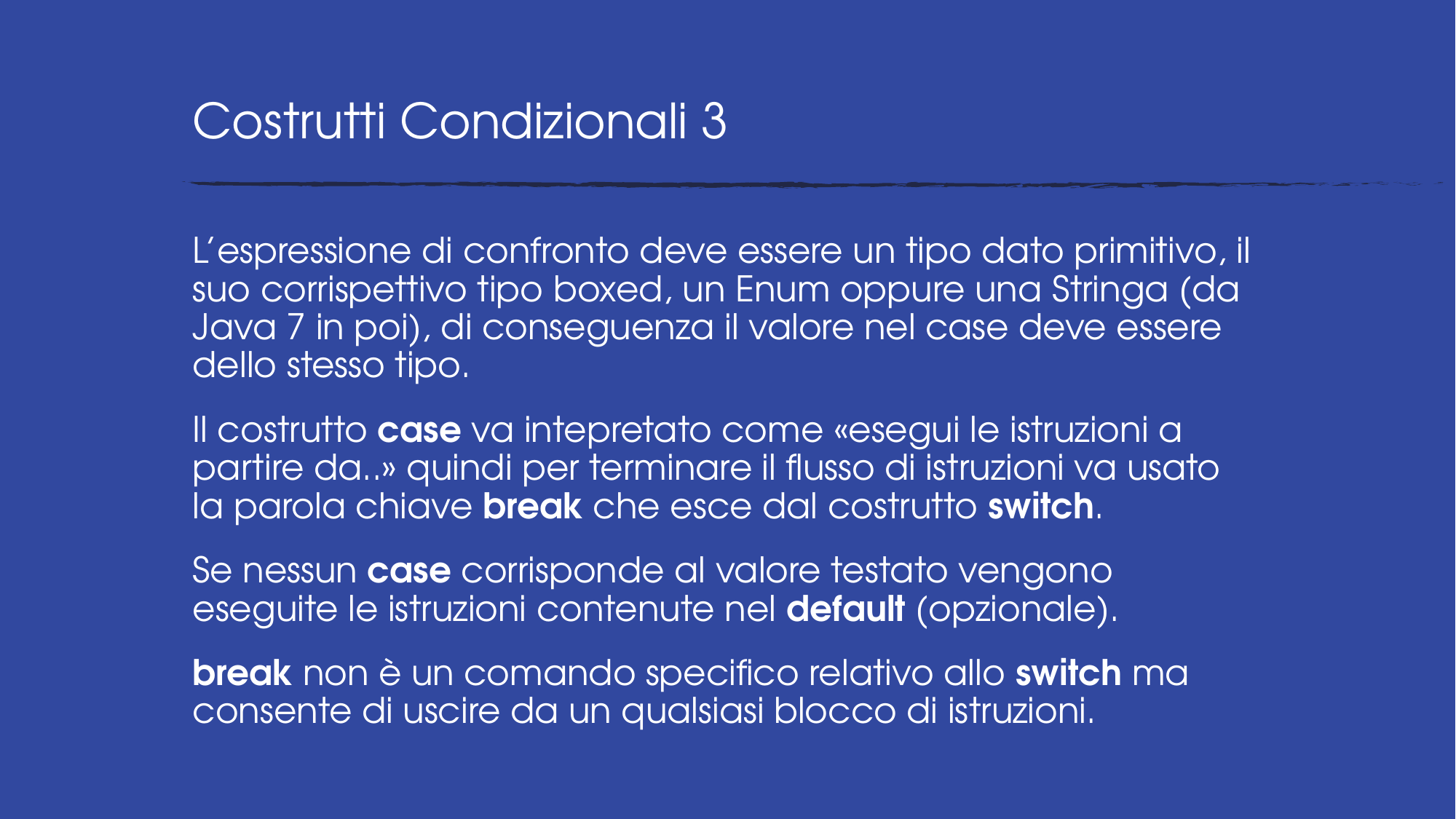

# Costrutti Condizionali 3
L’espressione di confronto deve essere un tipo dato primitivo, il suo corrispettivo tipo boxed, un Enum oppure una Stringa (da Java 7 in poi), di conseguenza il valore nel case deve essere dello stesso tipo.
Il costrutto case va intepretato come «esegui le istruzioni a partire da..» quindi per terminare il flusso di istruzioni va usato la parola chiave break che esce dal costrutto switch.
Se nessun case corrisponde al valore testato vengono eseguite le istruzioni contenute nel default (opzionale).
break non è un comando specifico relativo allo switch ma consente di uscire da un qualsiasi blocco di istruzioni.